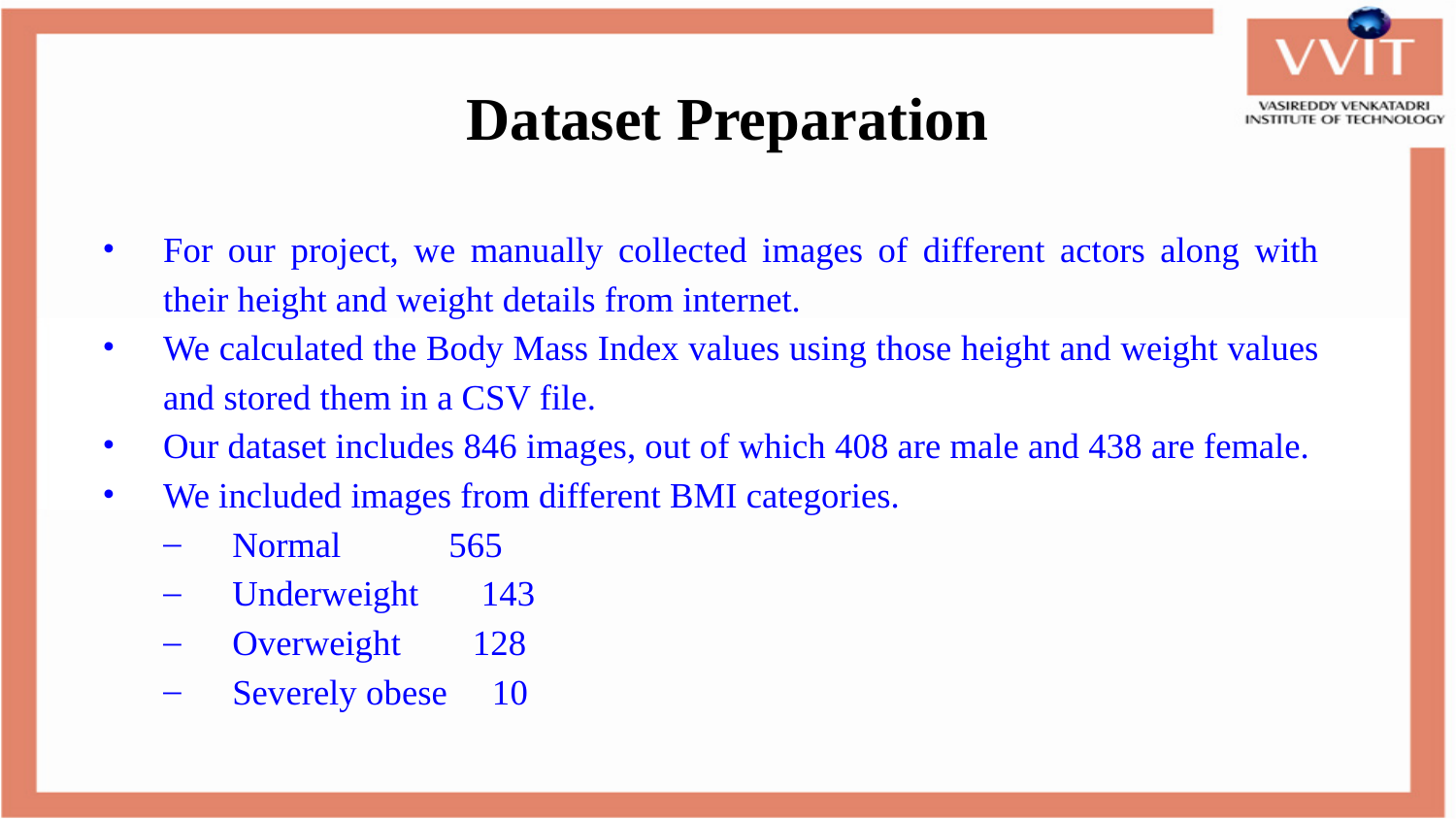

# Dataset Preparation
For our project, we manually collected images of different actors along with their height and weight details from internet.
We calculated the Body Mass Index values using those height and weight values and stored them in a CSV file.
Our dataset includes 846 images, out of which 408 are male and 438 are female.
We included images from different BMI categories.
Normal            565
Underweight       143
Overweight        128
Severely obese     10